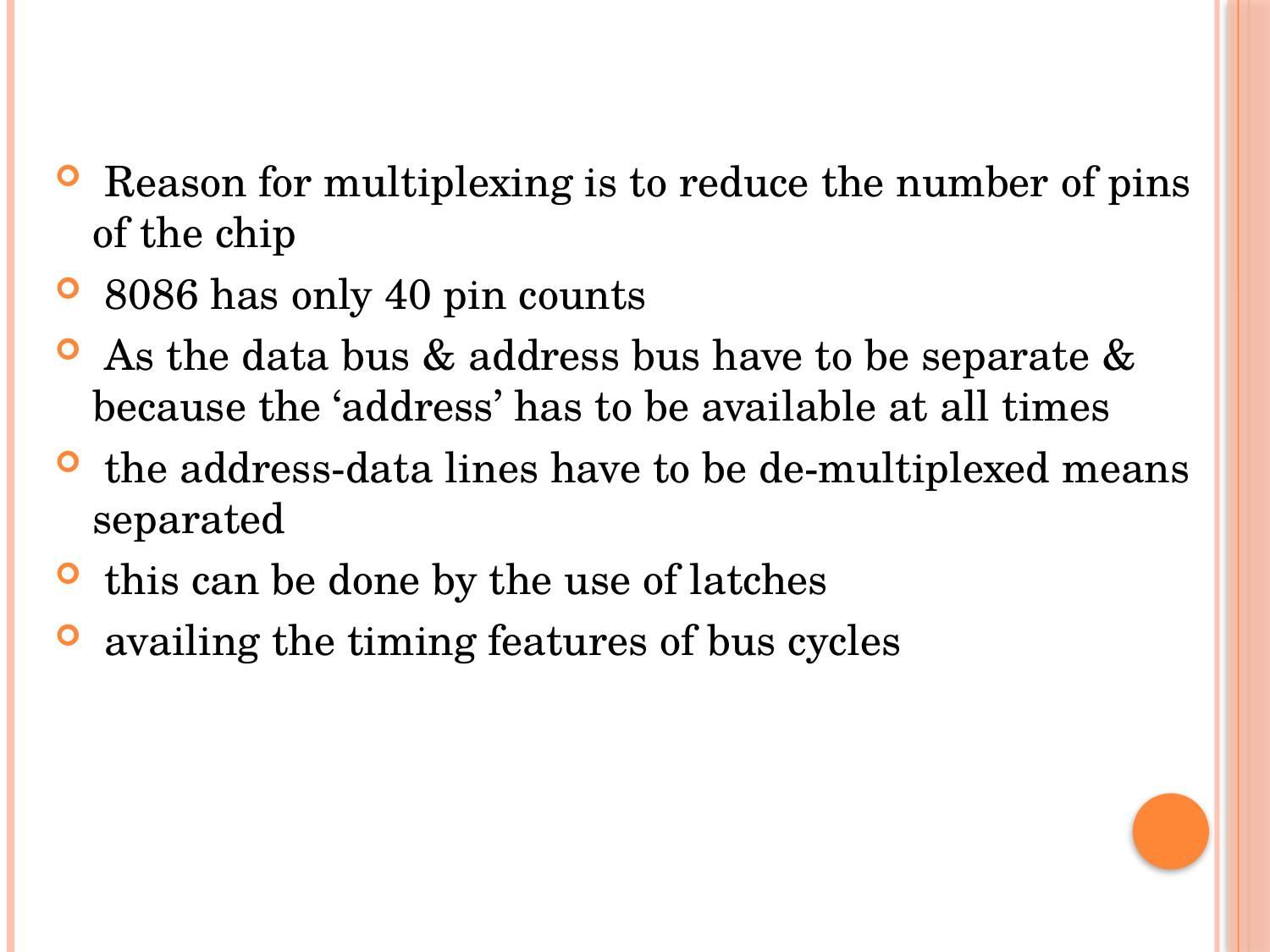

Reason for multiplexing is to reduce the number of pins of the chip
 8086 has only 40 pin counts
 As the data bus & address bus have to be separate & because the ‘address’ has to be available at all times
 the address-data lines have to be de-multiplexed means separated
 this can be done by the use of latches
 availing the timing features of bus cycles